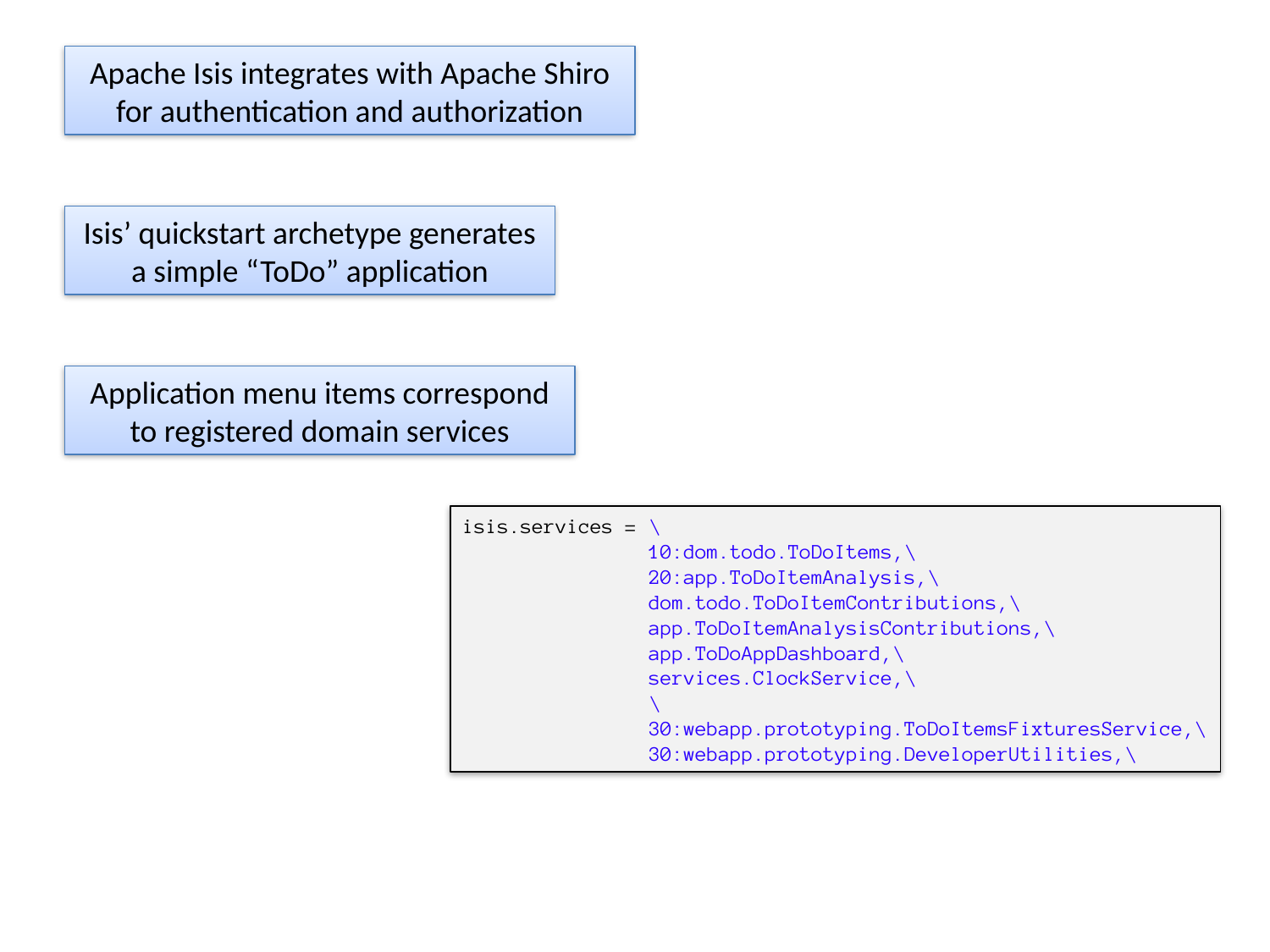

Apache Isis integrates with Apache Shiro for authentication and authorization
Isis’ quickstart archetype generates a simple “ToDo” application
Application menu items correspond
to registered domain services
isis.services = \
                10:dom.todo.ToDoItems,\
                20:app.ToDoItemAnalysis,\
                dom.todo.ToDoItemContributions,\
                app.ToDoItemAnalysisContributions,\
                app.ToDoAppDashboard,\
                services.ClockService,\
                \
                30:webapp.prototyping.ToDoItemsFixturesService,\
                30:webapp.prototyping.DeveloperUtilities,\